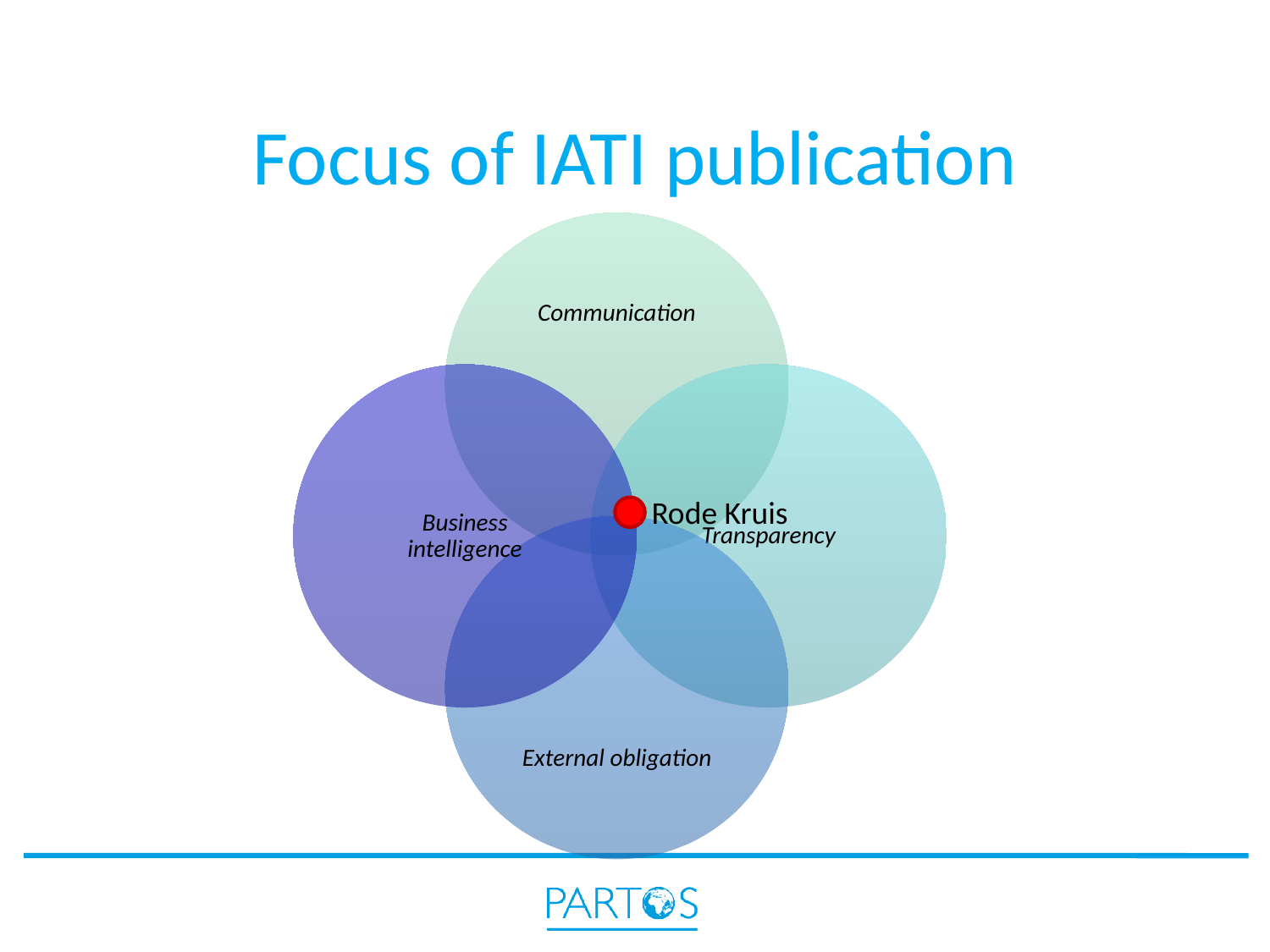

# Focus of IATI publication
Communication
Transparency
External obligation
Business
intelligence

Rode Kruis